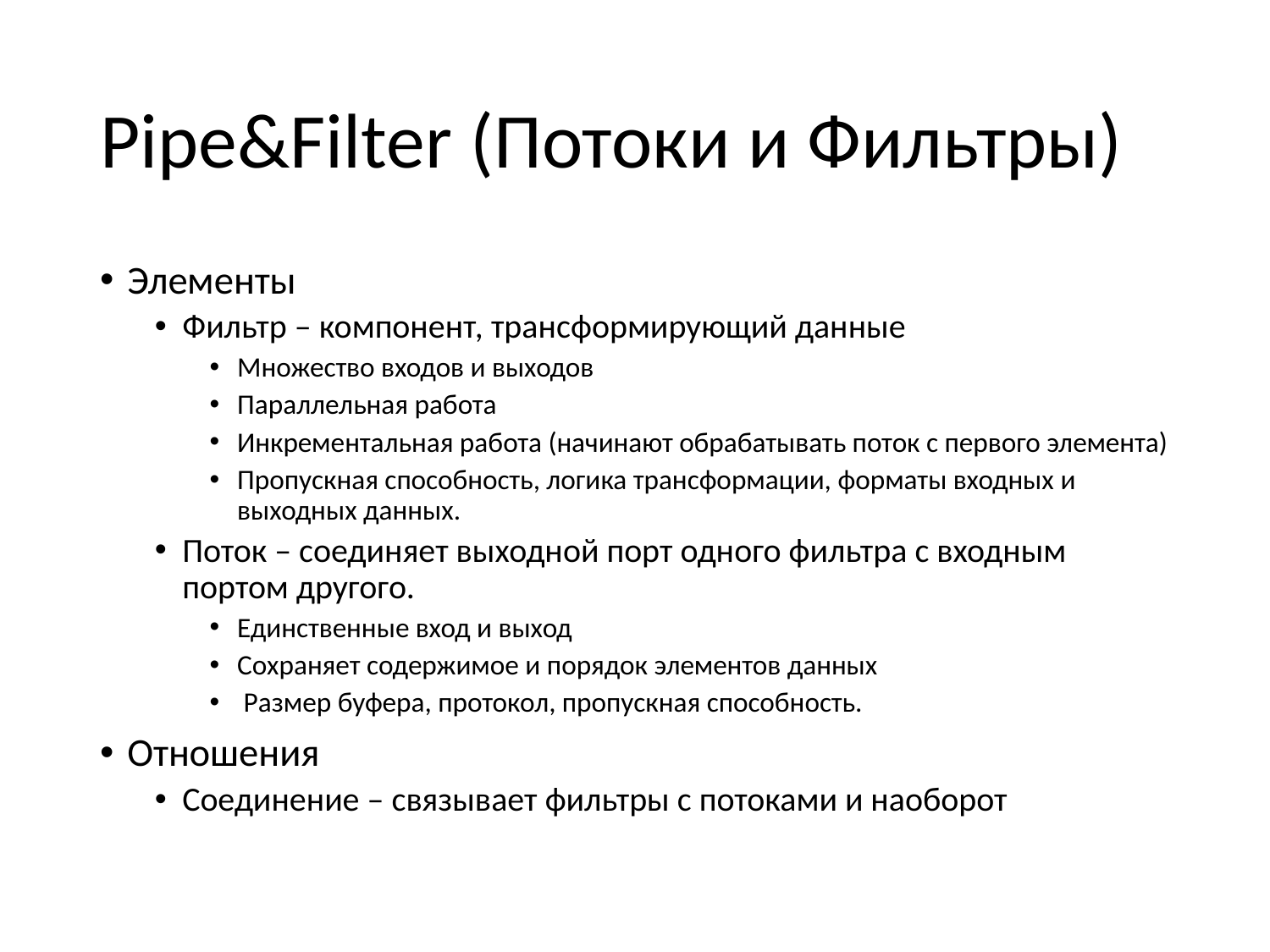

# Pipe&Filter (Потоки и Фильтры)
Элементы
Фильтр – компонент, трансформирующий данные
Множество входов и выходов
Параллельная работа
Инкрементальная работа (начинают обрабатывать поток с первого элемента)
Пропускная способность, логика трансформации, форматы входных и выходных данных.
Поток – соединяет выходной порт одного фильтра с входным портом другого.
Единственные вход и выход
Сохраняет содержимое и порядок элементов данных
 Размер буфера, протокол, пропускная способность.
Отношения
Соединение – связывает фильтры с потоками и наоборот